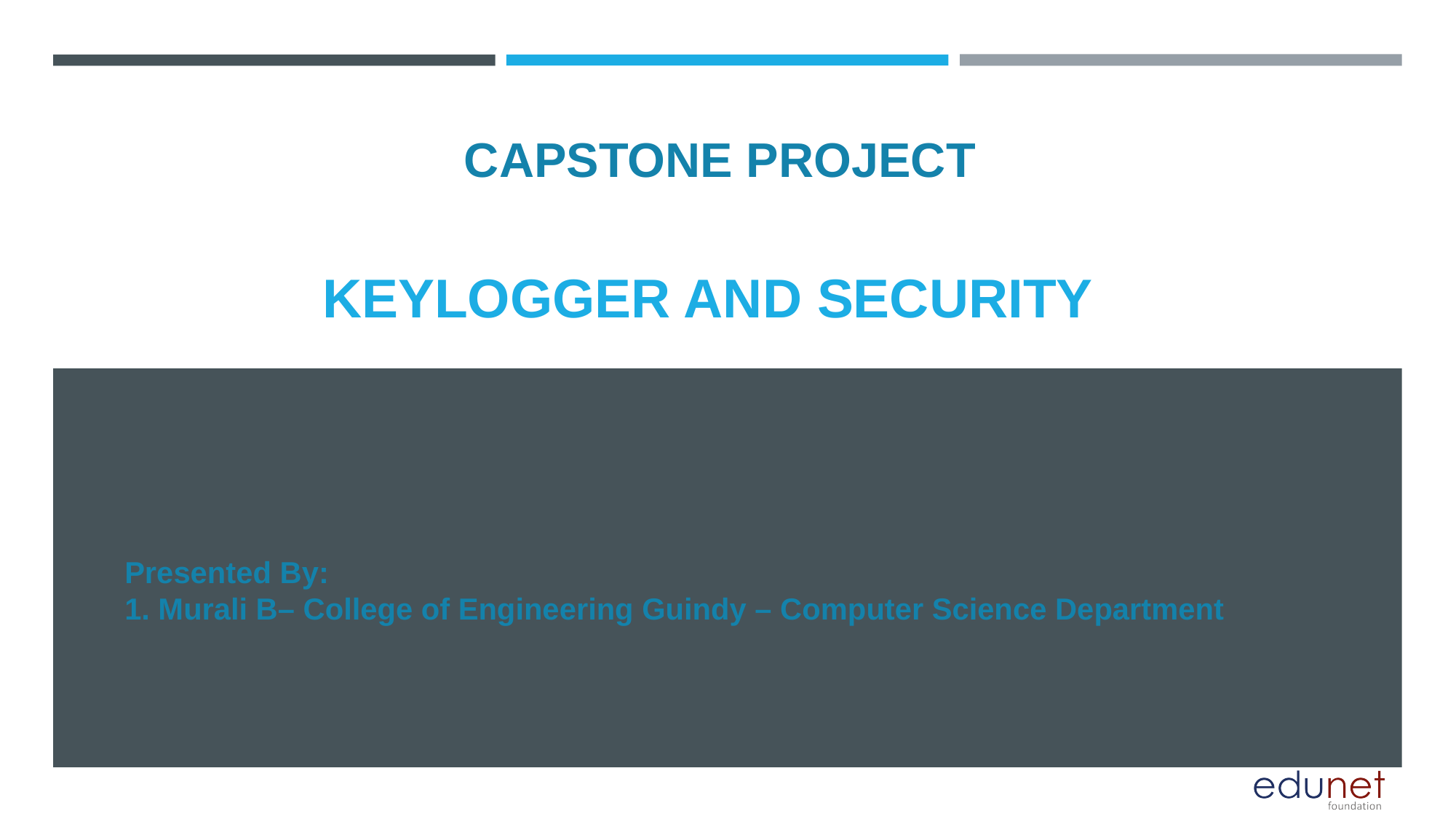

CAPSTONE PROJECT
# KEYLOGGER AND SECURITY
Presented By:
1. Murali B– College of Engineering Guindy – Computer Science Department